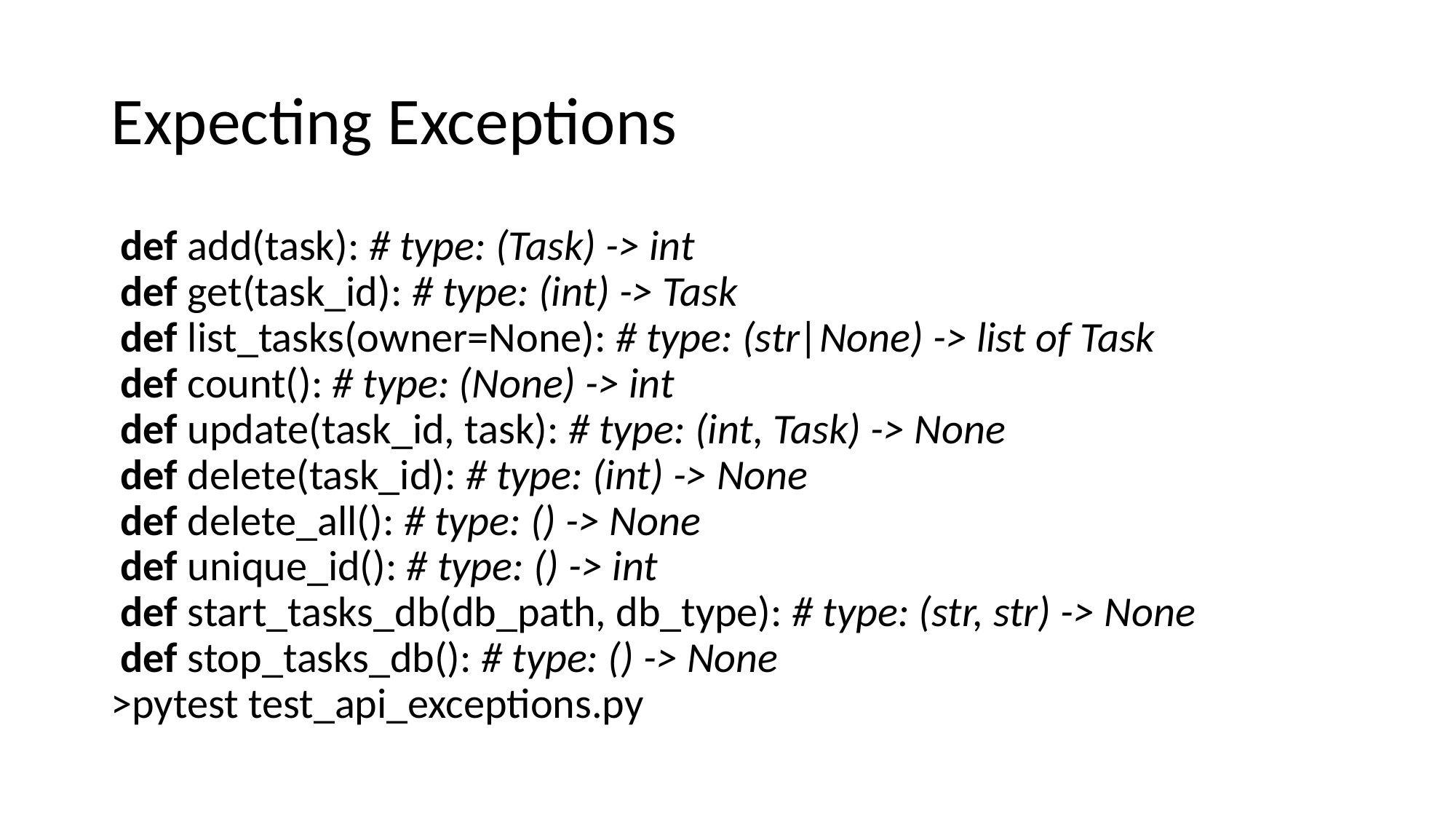

# Expecting Exceptions
 def​ add(task): ​# type: (Task) -> int​
 ​def​ get(task_id): ​# type: (int) -> Task​
​ ​def​ list_tasks(owner=None): ​# type: (str|None) -> list of Task​
​ ​def​ count(): ​# type: (None) -> int​
​ ​def​ update(task_id, task): ​# type: (int, Task) -> None​
​ ​def​ delete(task_id): ​# type: (int) -> None​
​ ​def​ delete_all(): ​# type: () -> None​
​ ​def​ unique_id(): ​# type: () -> int​
​ ​def​ start_tasks_db(db_path, db_type): ​# type: (str, str) -> None​
​ ​def​ stop_tasks_db(): ​# type: () -> None
>pytest test_api_exceptions.py